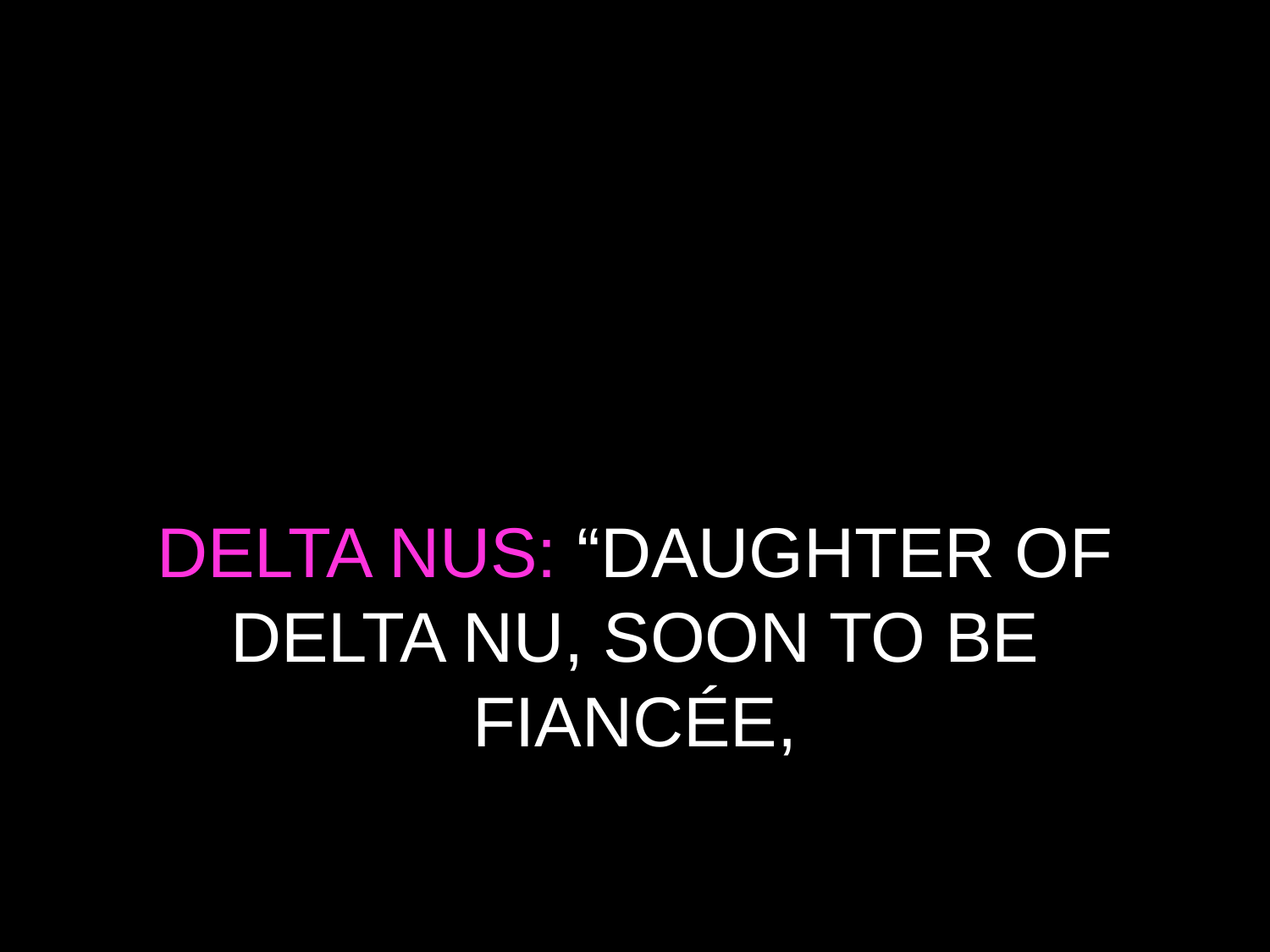

# DELTA NUS: “DAUGHTER OF DELTA NU, SOON TO BE FIANCÉE,